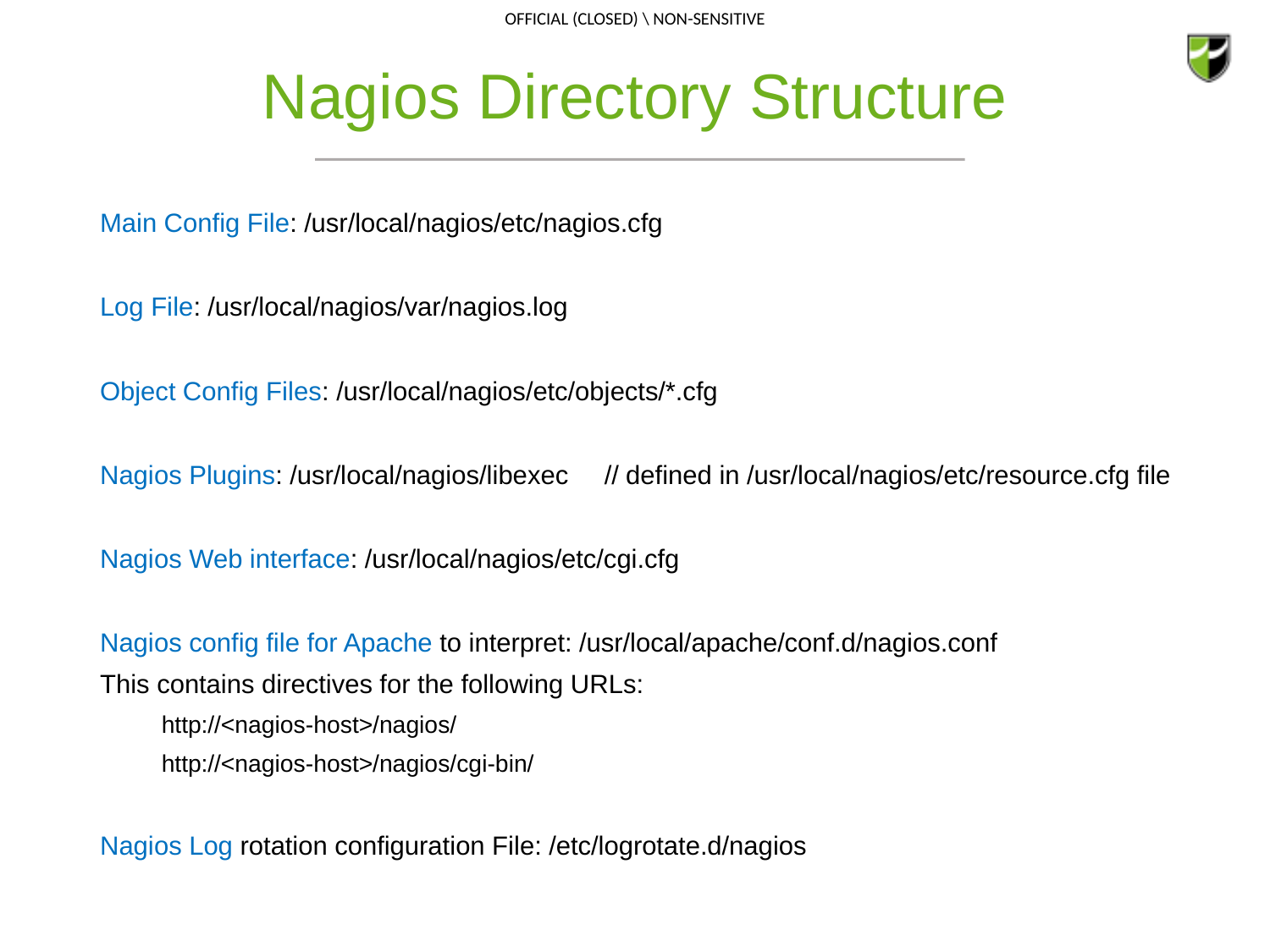

# Nagios Directory Structure
Main Config File: /usr/local/nagios/etc/nagios.cfg

Log File: /usr/local/nagios/var/nagios.log

Object Config Files: /usr/local/nagios/etc/objects/*.cfg

Nagios Plugins: /usr/local/nagios/libexec     // defined in /usr/local/nagios/etc/resource.cfg file

Nagios Web interface: /usr/local/nagios/etc/cgi.cfg

Nagios config file for Apache to interpret: /usr/local/apache/conf.d/nagios.conf
This contains directives for the following URLs:
http://<nagios-host>/nagios/
http://<nagios-host>/nagios/cgi-bin/

Nagios Log rotation configuration File: /etc/logrotate.d/nagios